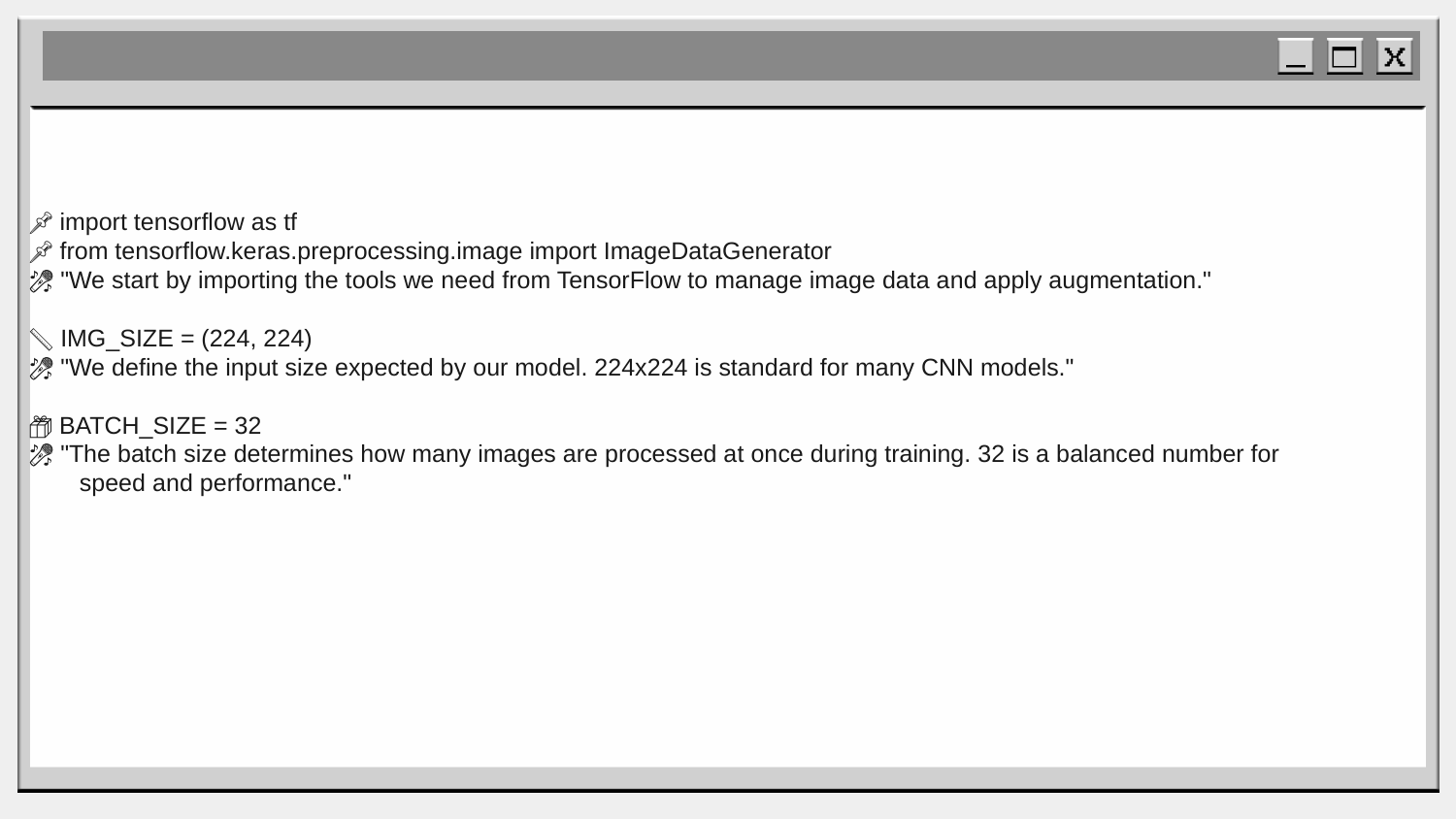

#
📌 import tensorflow as tf
📌 from tensorflow.keras.preprocessing.image import ImageDataGenerator
🎤 "We start by importing the tools we need from TensorFlow to manage image data and apply augmentation."

📏 IMG_SIZE = (224, 224)
🎤 "We define the input size expected by our model. 224x224 is standard for many CNN models."

📦 BATCH_SIZE = 32
🎤 "The batch size determines how many images are processed at once during training. 32 is a balanced number for speed and performance."